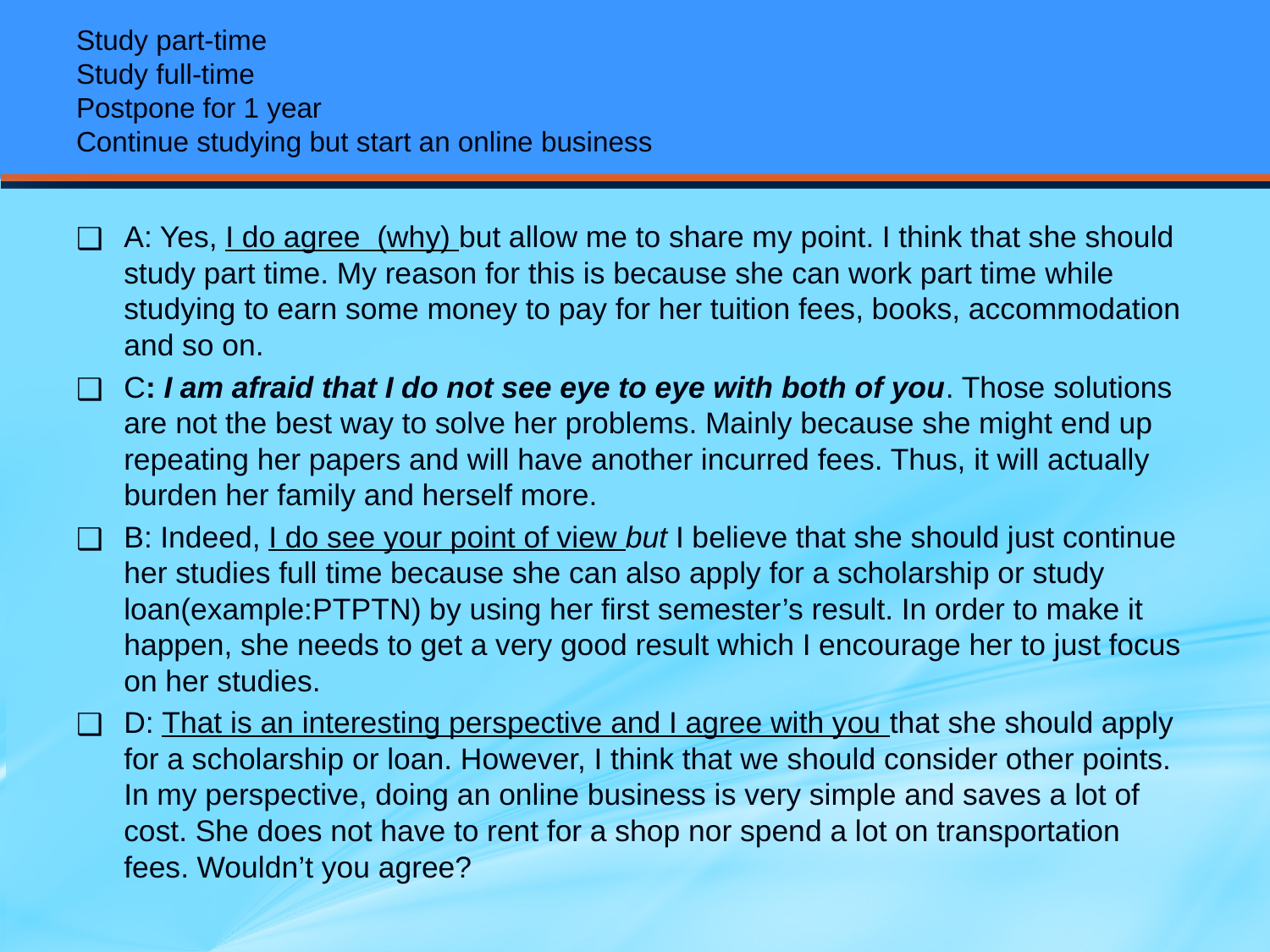

# Study part-time Study full-time Postpone for 1 year Continue studying but start an online business
A: Yes, I do agree  (why) but allow me to share my point. I think that she should study part time. My reason for this is because she can work part time while studying to earn some money to pay for her tuition fees, books, accommodation and so on.
C: I am afraid that I do not see eye to eye with both of you. Those solutions are not the best way to solve her problems. Mainly because she might end up repeating her papers and will have another incurred fees. Thus, it will actually burden her family and herself more.
B: Indeed, I do see your point of view but I believe that she should just continue her studies full time because she can also apply for a scholarship or study loan(example:PTPTN) by using her first semester’s result. In order to make it happen, she needs to get a very good result which I encourage her to just focus on her studies.
D: That is an interesting perspective and I agree with you that she should apply for a scholarship or loan. However, I think that we should consider other points. In my perspective, doing an online business is very simple and saves a lot of cost. She does not have to rent for a shop nor spend a lot on transportation fees. Wouldn’t you agree?